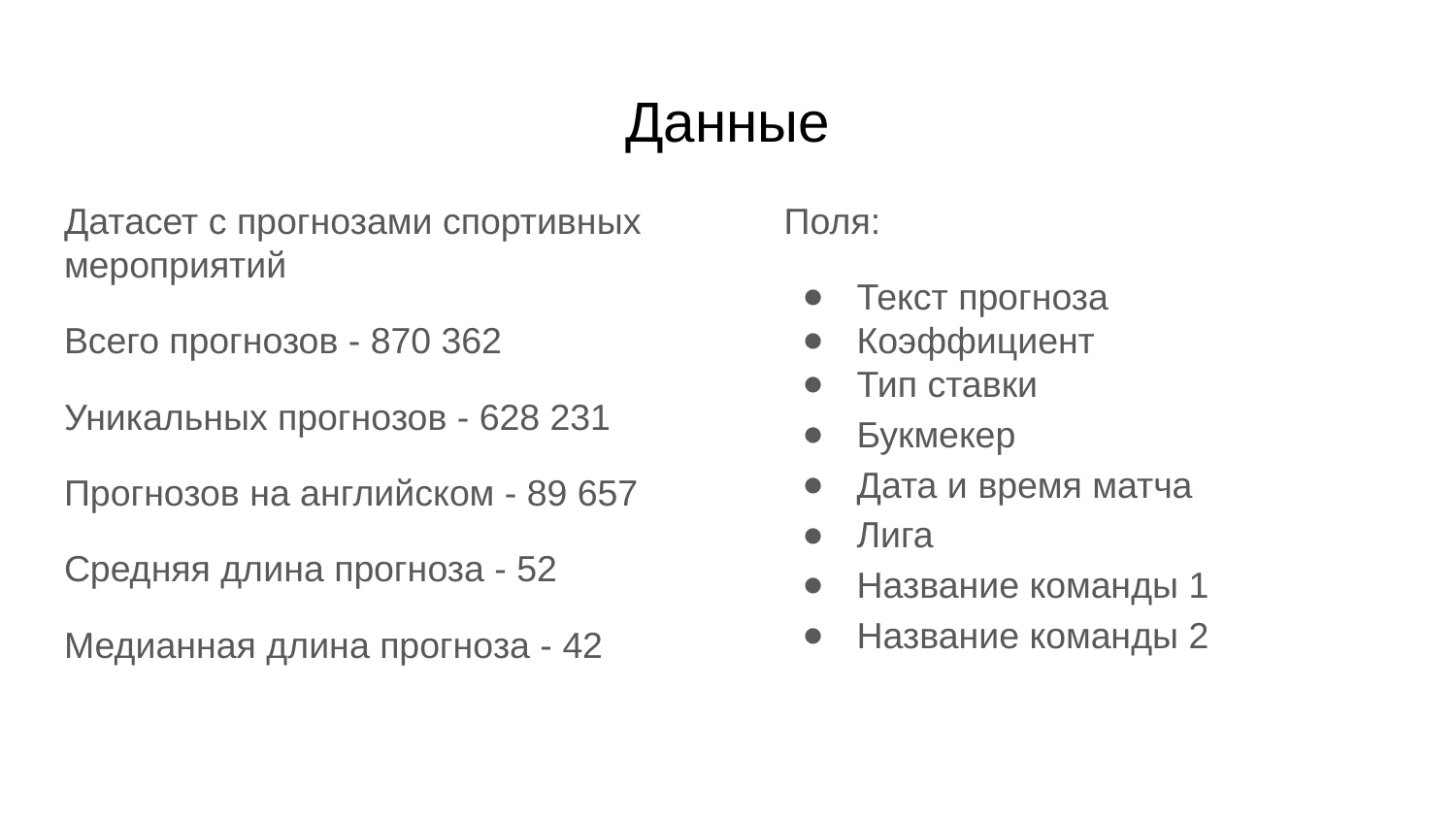

# Данные
Датасет с прогнозами спортивных мероприятий
Всего прогнозов - 870 362
Уникальных прогнозов - 628 231
Прогнозов на английском - 89 657
Средняя длина прогноза - 52
Медианная длина прогноза - 42

Поля:
Текст прогноза
Коэффициент
Тип ставки
Букмекер
Дата и время матча
Лига
Название команды 1
Название команды 2